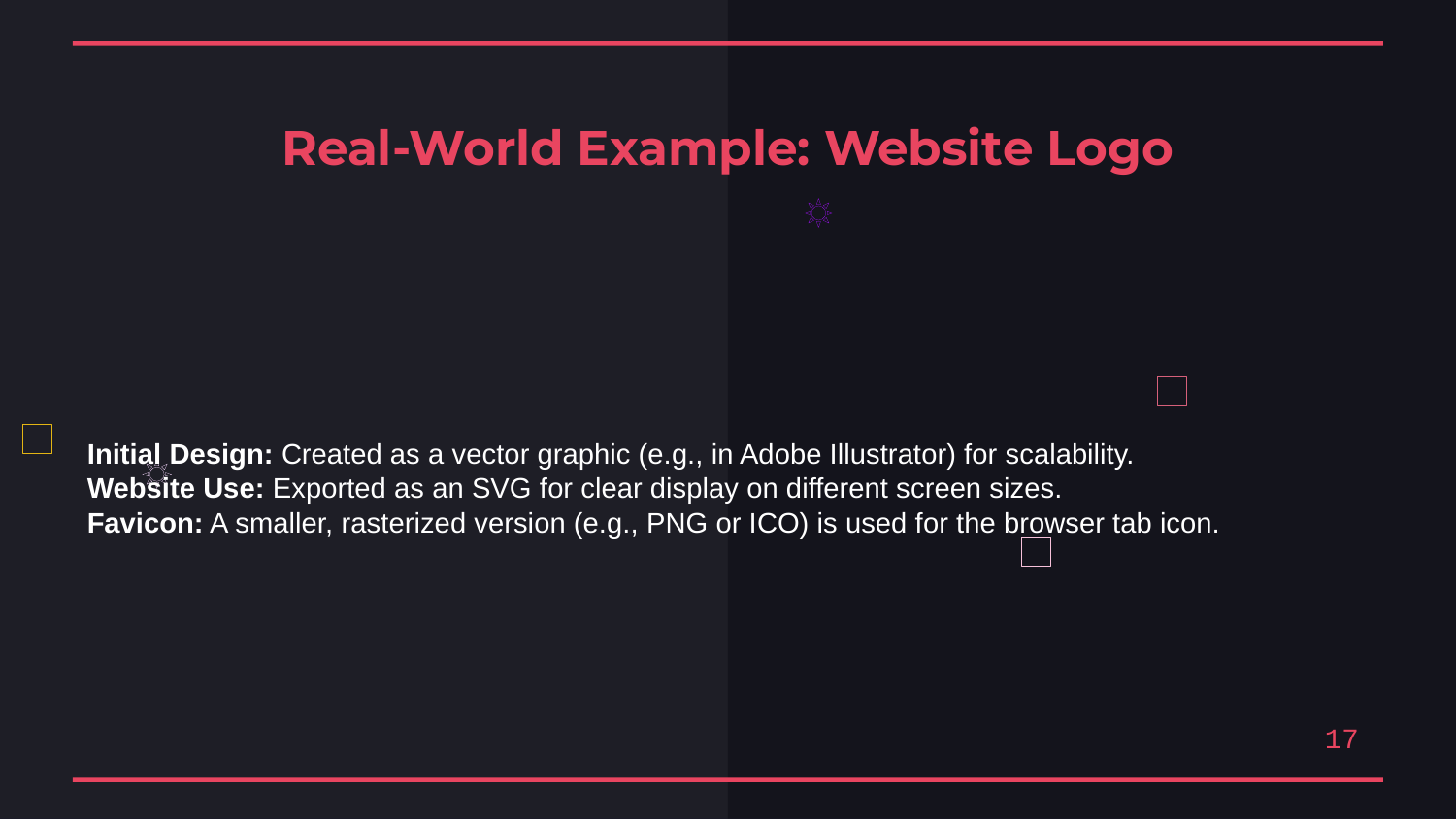

Real-World Example: Website Logo

Initial Design: Created as a vector graphic (e.g., in Adobe Illustrator) for scalability.
Website Use: Exported as an SVG for clear display on different screen sizes.
Favicon: A smaller, rasterized version (e.g., PNG or ICO) is used for the browser tab icon.

17